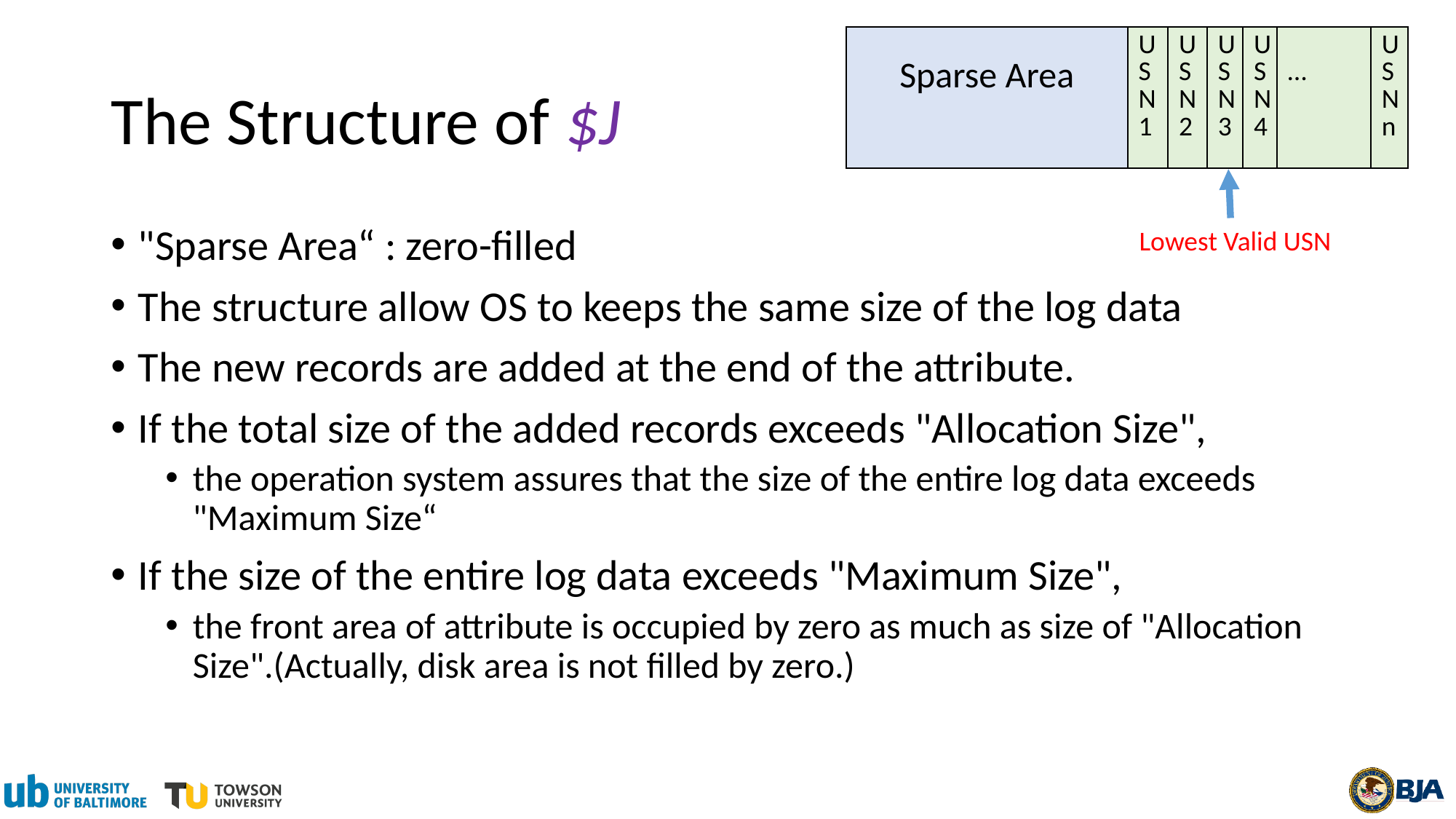

| Sparse Area | USN1 | USN2 | USN3 | USN4 | … | USNn |
| --- | --- | --- | --- | --- | --- | --- |
# The Structure of $J
"Sparse Area“ : zero-filled
The structure allow OS to keeps the same size of the log data
The new records are added at the end of the attribute.
If the total size of the added records exceeds "Allocation Size",
the operation system assures that the size of the entire log data exceeds "Maximum Size“
If the size of the entire log data exceeds "Maximum Size",
the front area of attribute is occupied by zero as much as size of "Allocation Size".(Actually, disk area is not filled by zero.)
Lowest Valid USN